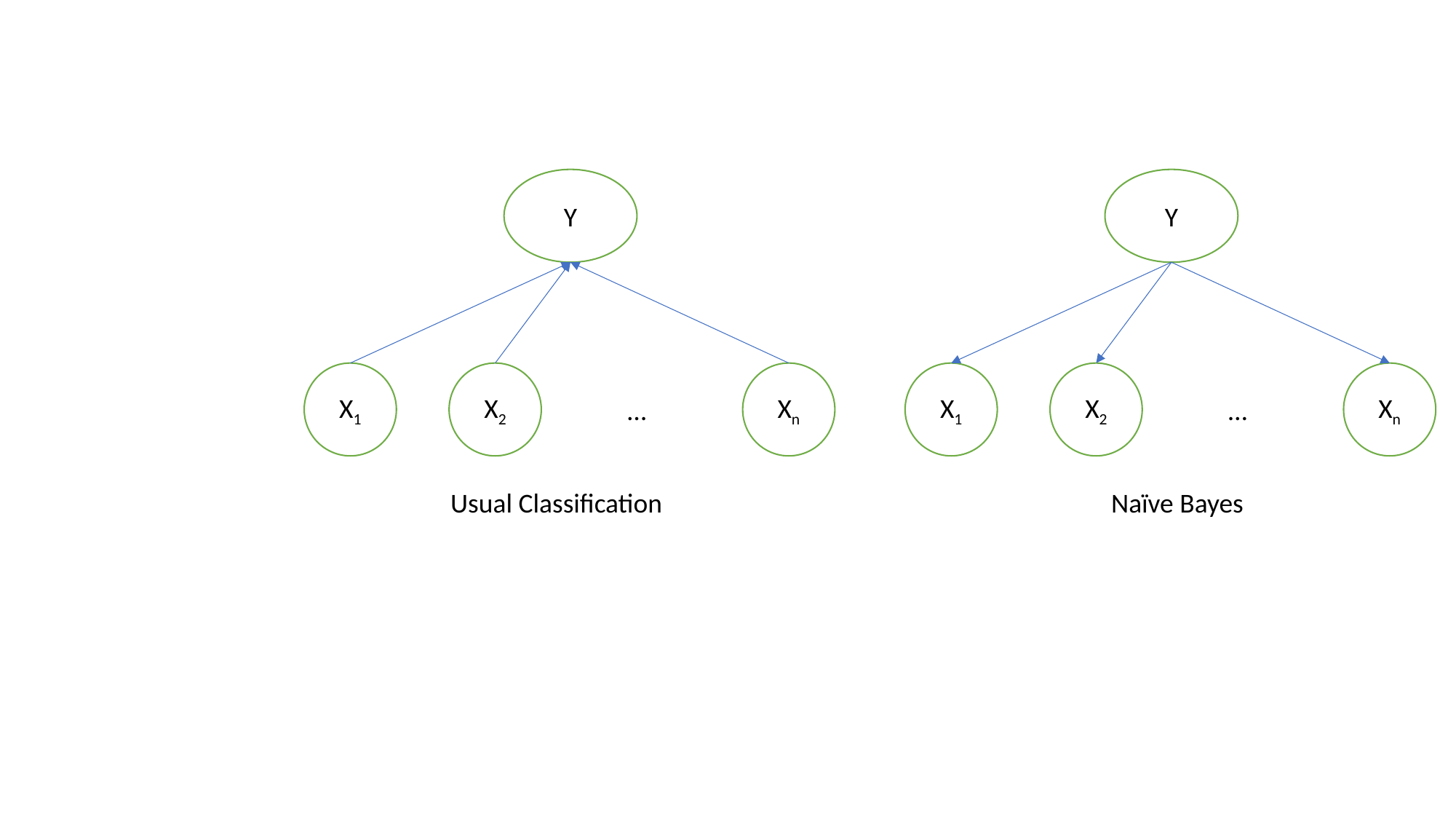

Y
Y
X1
X2
Xn
X1
X2
Xn
…
…
Usual Classification
Naïve Bayes